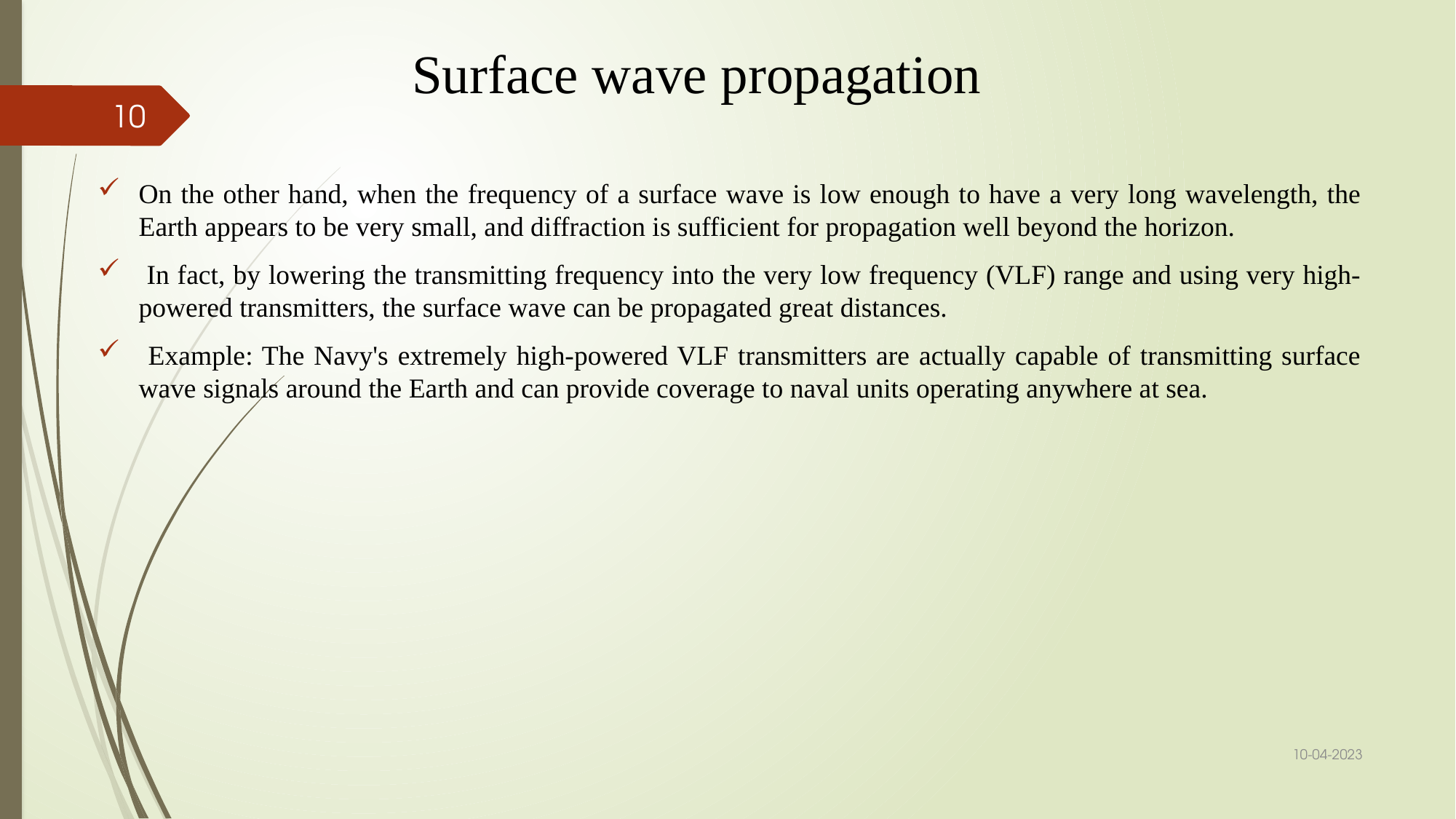

# Surface wave propagation
10
On the other hand, when the frequency of a surface wave is low enough to have a very long wavelength, the Earth appears to be very small, and diffraction is sufficient for propagation well beyond the horizon.
 In fact, by lowering the transmitting frequency into the very low frequency (VLF) range and using very high-powered transmitters, the surface wave can be propagated great distances.
 Example: The Navy's extremely high-powered VLF transmitters are actually capable of transmitting surface wave signals around the Earth and can provide coverage to naval units operating anywhere at sea.

10-04-2023